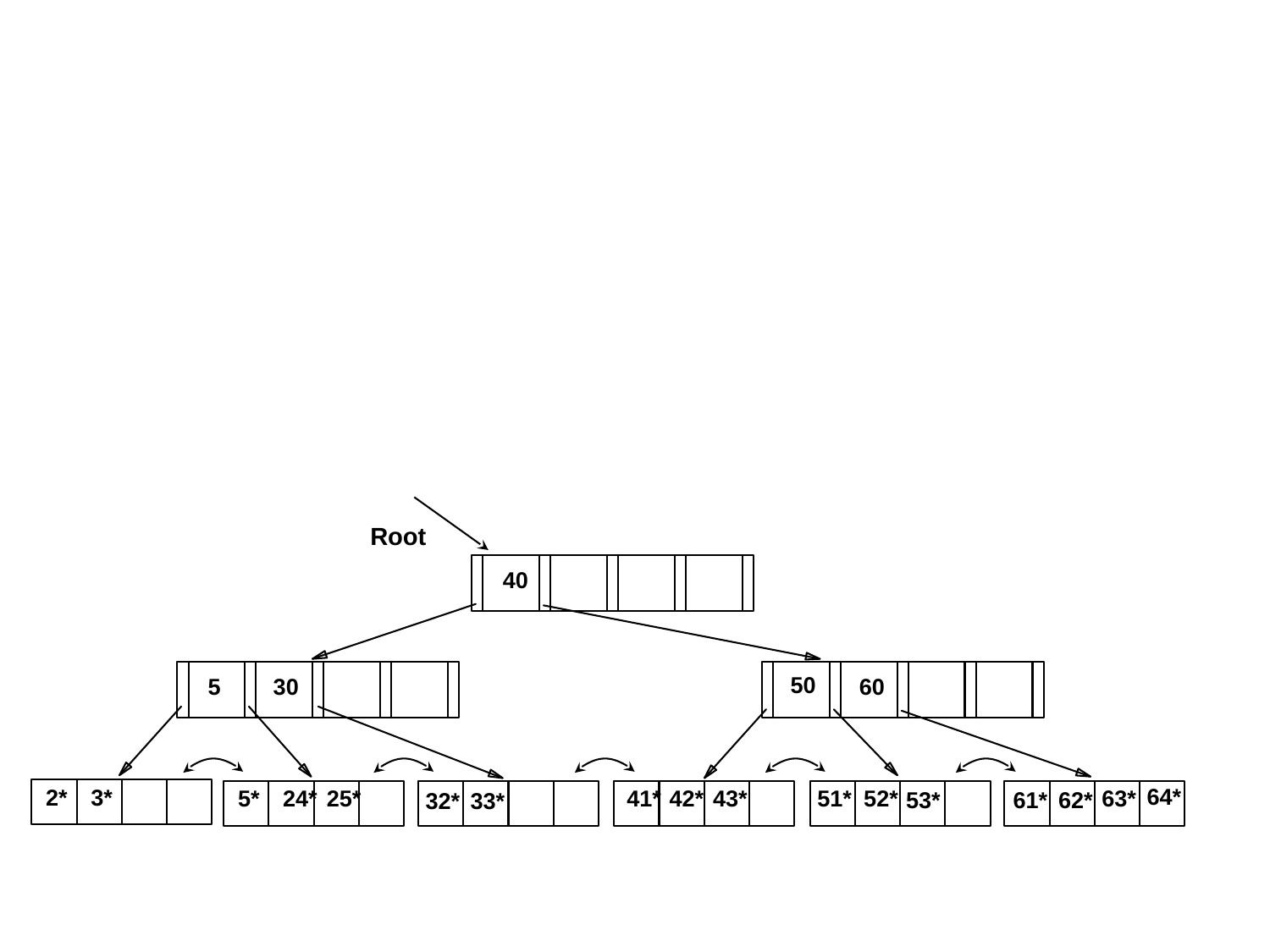

Root

60
30
40
50

43*
64*

3*
5*
41*
42*
51*
52*
63*
2*
24*
32*
33*
53*
61*
62*

Root

40

50
5
30
60

64*
2*
3*
5*
24*
25*
41*
42*
43*
51*
52*
63*
53*
61*
62*

32*
33*